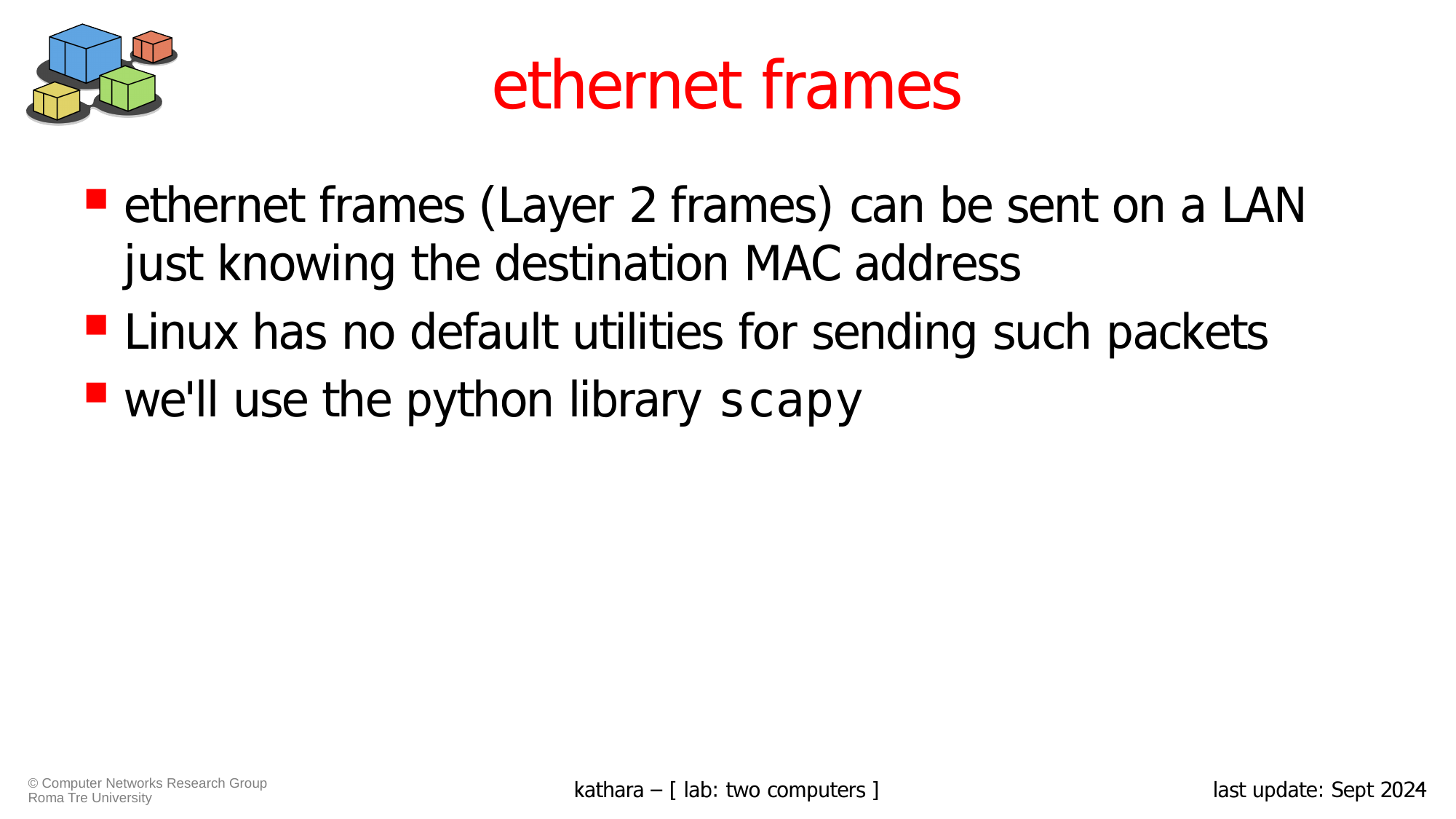

# ethernet frames
ethernet frames (Layer 2 frames) can be sent on a LAN just knowing the destination MAC address
Linux has no default utilities for sending such packets
we'll use the python library scapy
kathara – [ lab: two computers ]
last update: Sept 2024